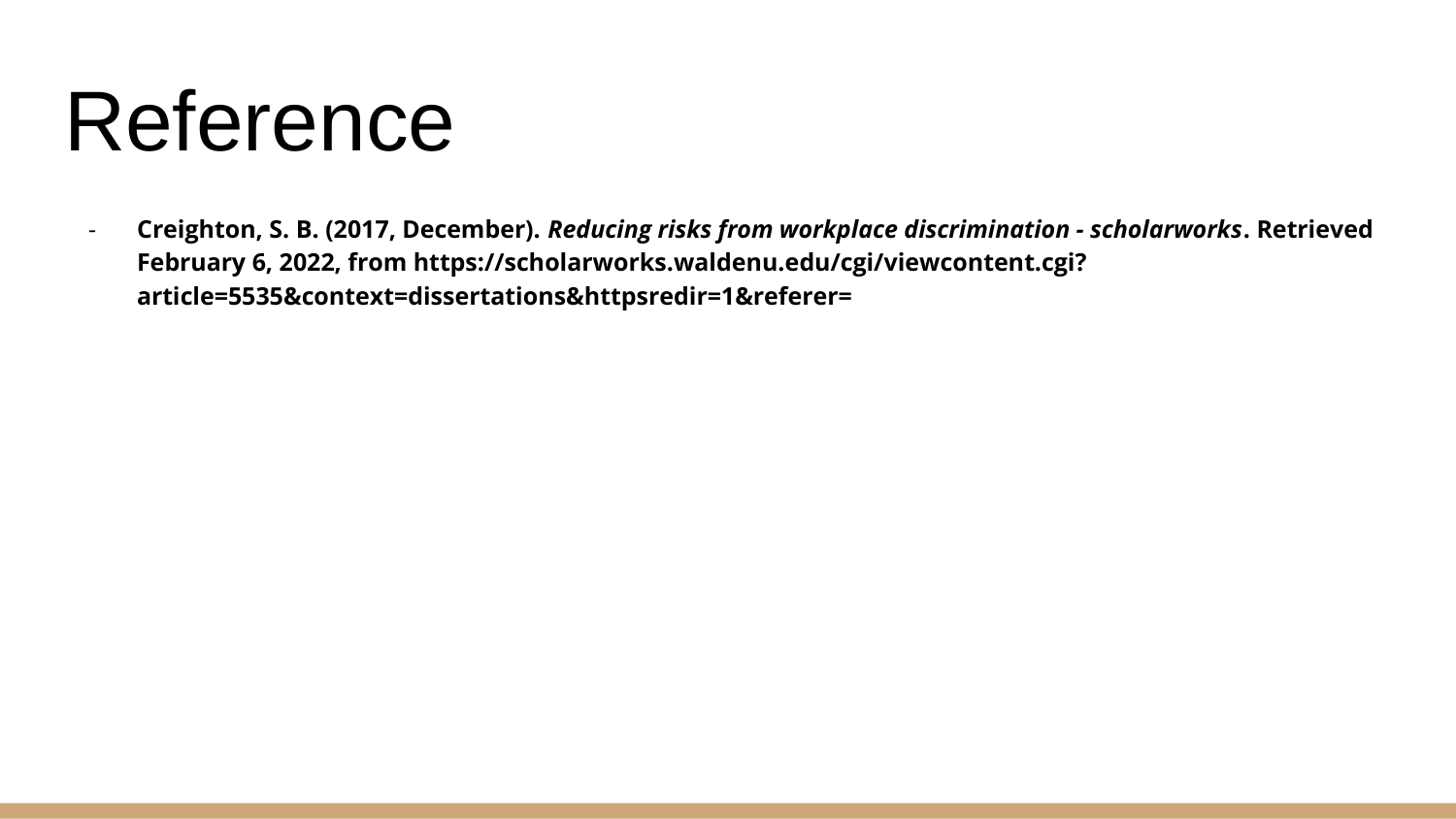

# Reference
Creighton, S. B. (2017, December). Reducing risks from workplace discrimination - scholarworks. Retrieved February 6, 2022, from https://scholarworks.waldenu.edu/cgi/viewcontent.cgi?article=5535&context=dissertations&httpsredir=1&referer=